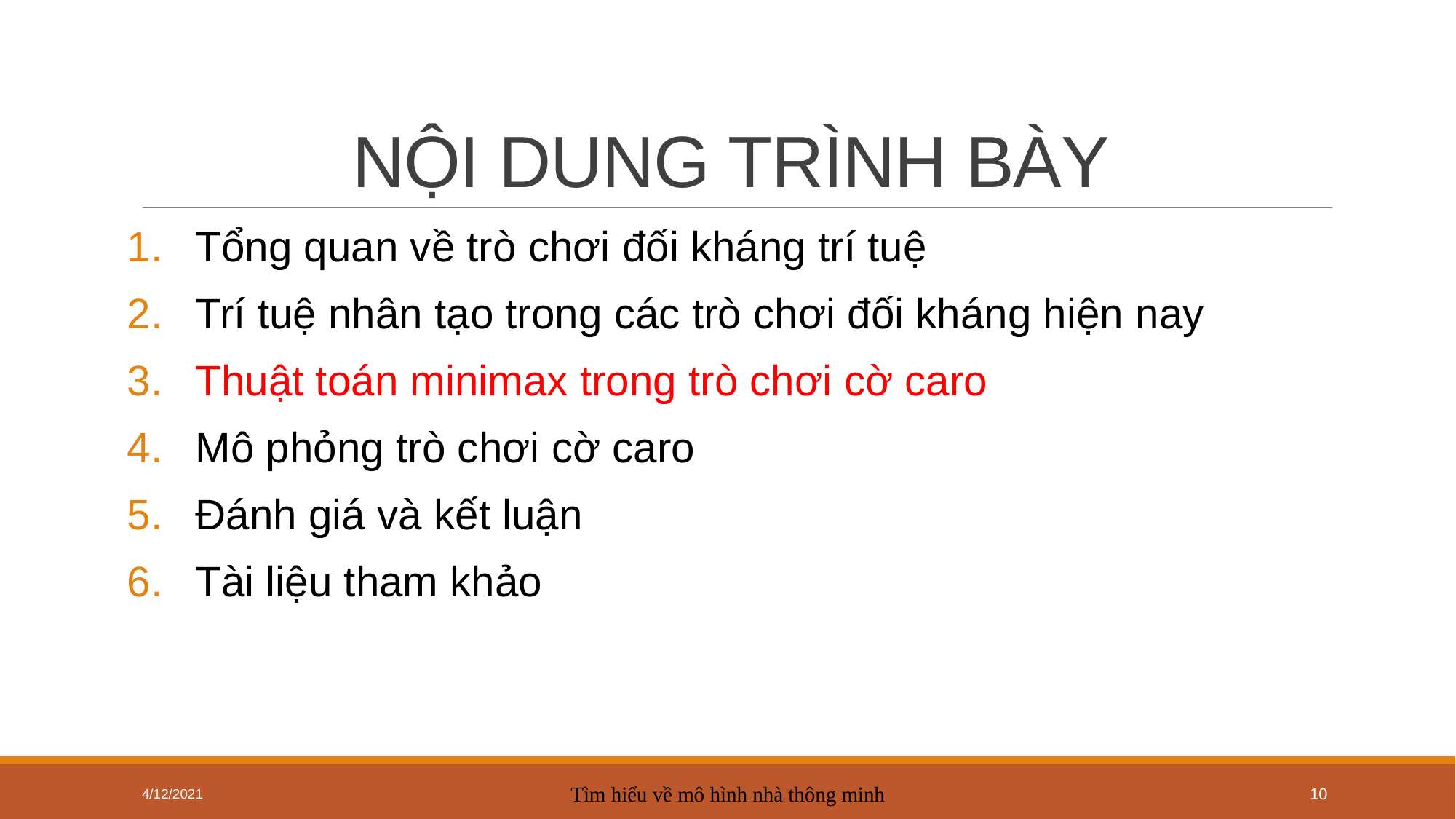

# NỘI DUNG TRÌNH BÀY
Tổng quan về trò chơi đối kháng trí tuệ
Trí tuệ nhân tạo trong các trò chơi đối kháng hiện nay
Thuật toán minimax trong trò chơi cờ caro
Mô phỏng trò chơi cờ caro
Đánh giá và kết luận
Tài liệu tham khảo
4/12/2021
Tìm hiểu về mô hình nhà thông minh
10